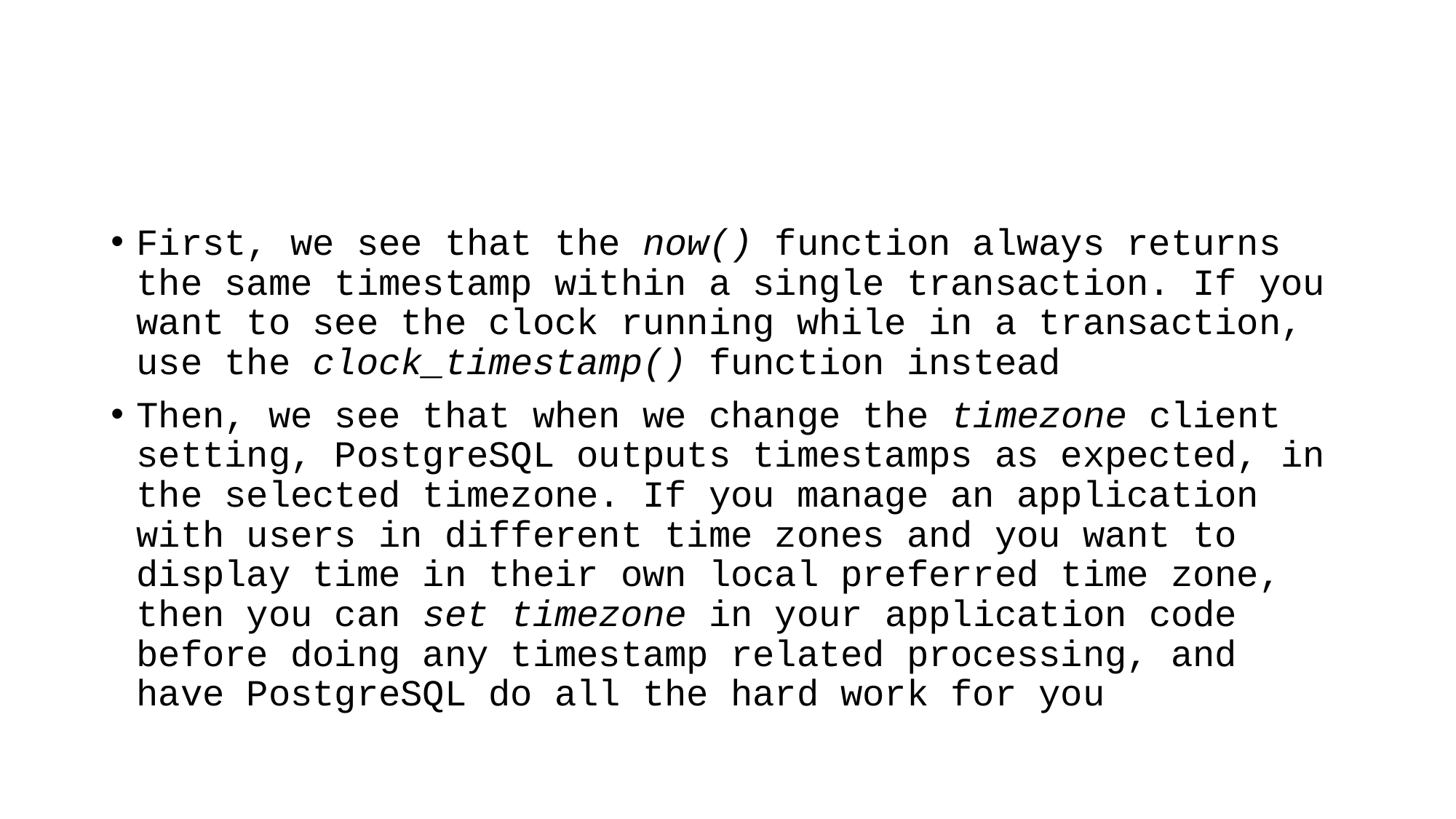

#
First, we see that the now() function always returns the same timestamp within a single transaction. If you want to see the clock running while in a transaction, use the clock_timestamp() function instead
Then, we see that when we change the timezone client setting, PostgreSQL outputs timestamps as expected, in the selected timezone. If you manage an application with users in different time zones and you want to display time in their own local preferred time zone, then you can set timezone in your application code before doing any timestamp related processing, and have PostgreSQL do all the hard work for you